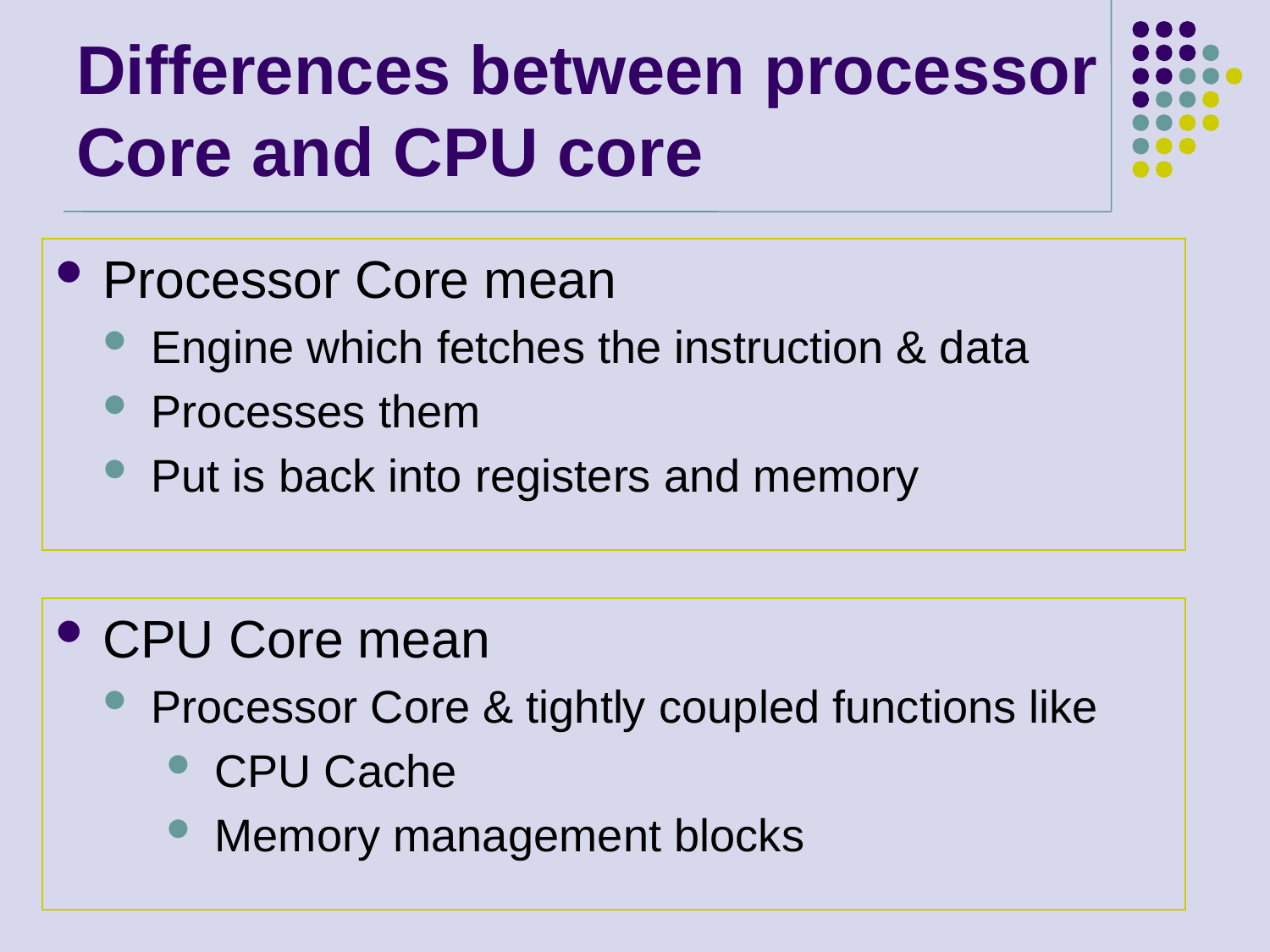

# Differences between processor Core and CPU core
Processor Core mean
Engine which fetches the instruction & data
Processes them
Put is back into registers and memory
CPU Core mean
Processor Core & tightly coupled functions like
CPU Cache
Memory management blocks